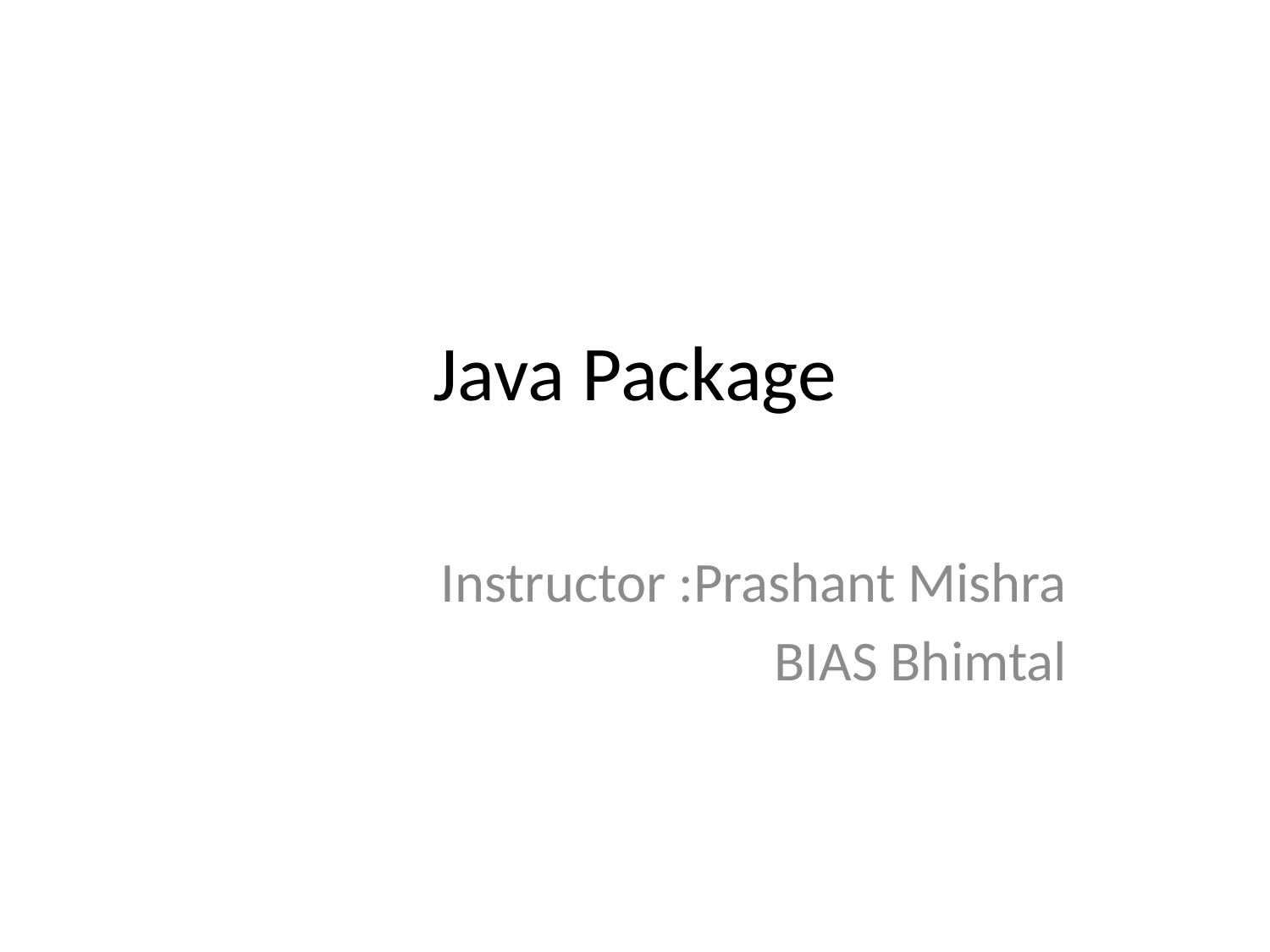

# Java Package
Instructor :Prashant Mishra
BIAS Bhimtal